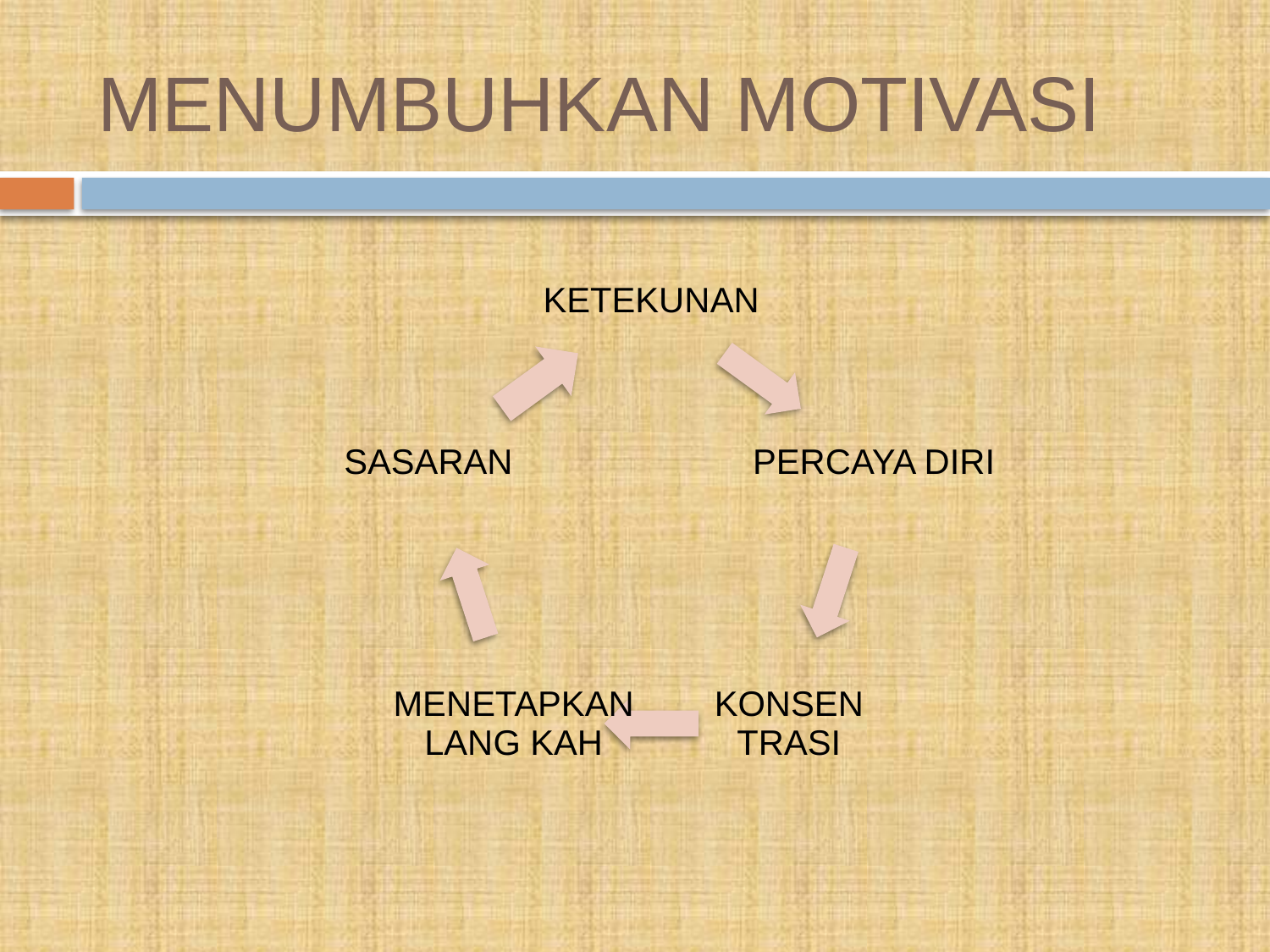

# MENUMBUHKAN MOTIVASI
KETEKUNAN
PERCAYA DIRI
KONSEN TRASI
MENETAPKAN LANG KAH
SASARAN